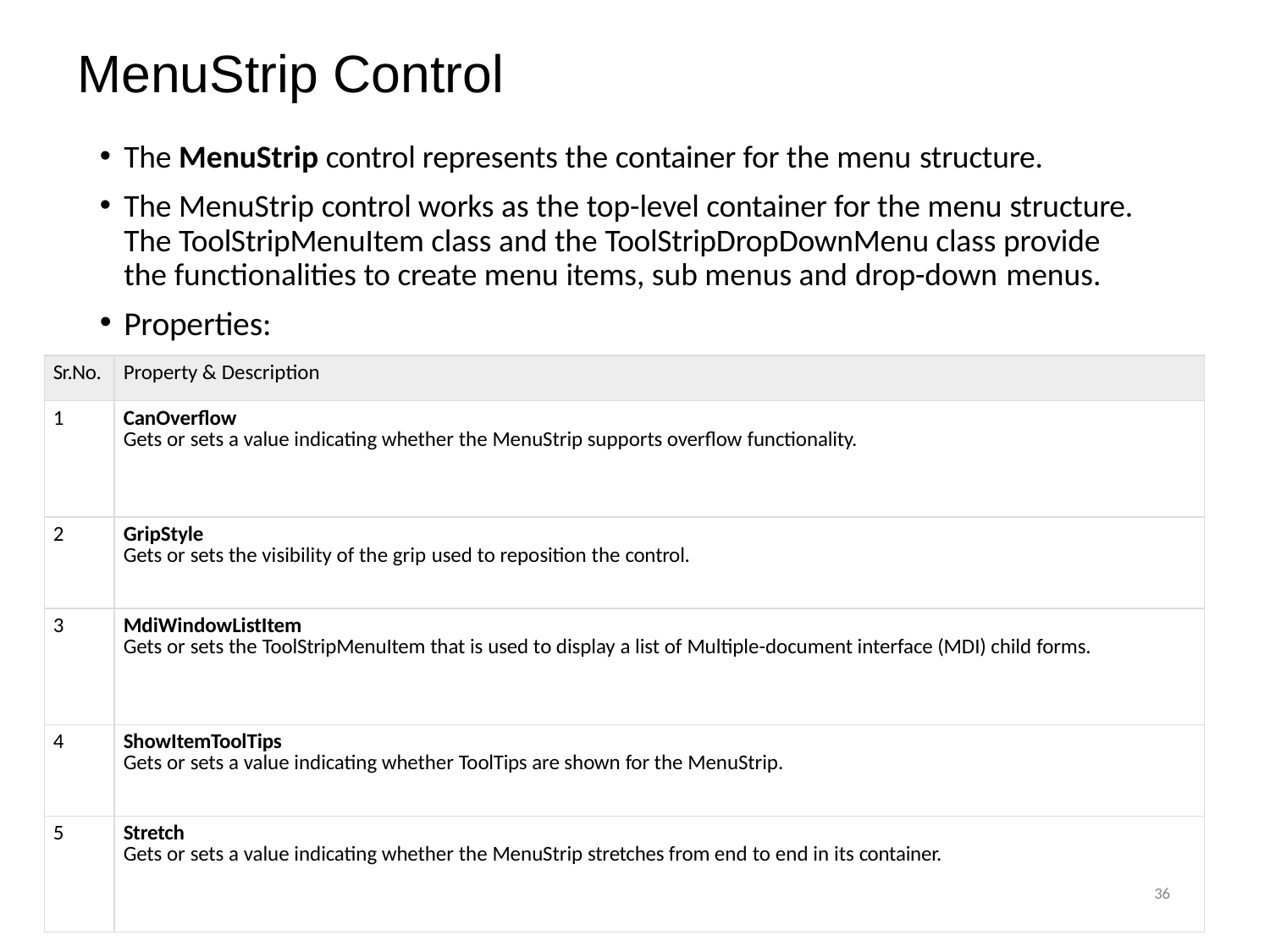

# MenuStrip Control
The MenuStrip control represents the container for the menu structure.
The MenuStrip control works as the top-level container for the menu structure.  The ToolStripMenuItem class and the ToolStripDropDownMenu class provide  the functionalities to create menu items, sub menus and drop-down menus.
Properties:
| Sr.No. | Property & Description |
| --- | --- |
| 1 | CanOverflow Gets or sets a value indicating whether the MenuStrip supports overflow functionality. |
| 2 | GripStyle Gets or sets the visibility of the grip used to reposition the control. |
| 3 | MdiWindowListItem Gets or sets the ToolStripMenuItem that is used to display a list of Multiple-document interface (MDI) child forms. |
| 4 | ShowItemToolTips Gets or sets a value indicating whether ToolTips are shown for the MenuStrip. |
| 5 | Stretch Gets or sets a value indicating whether the MenuStrip stretches from end to end in its container. 36 |